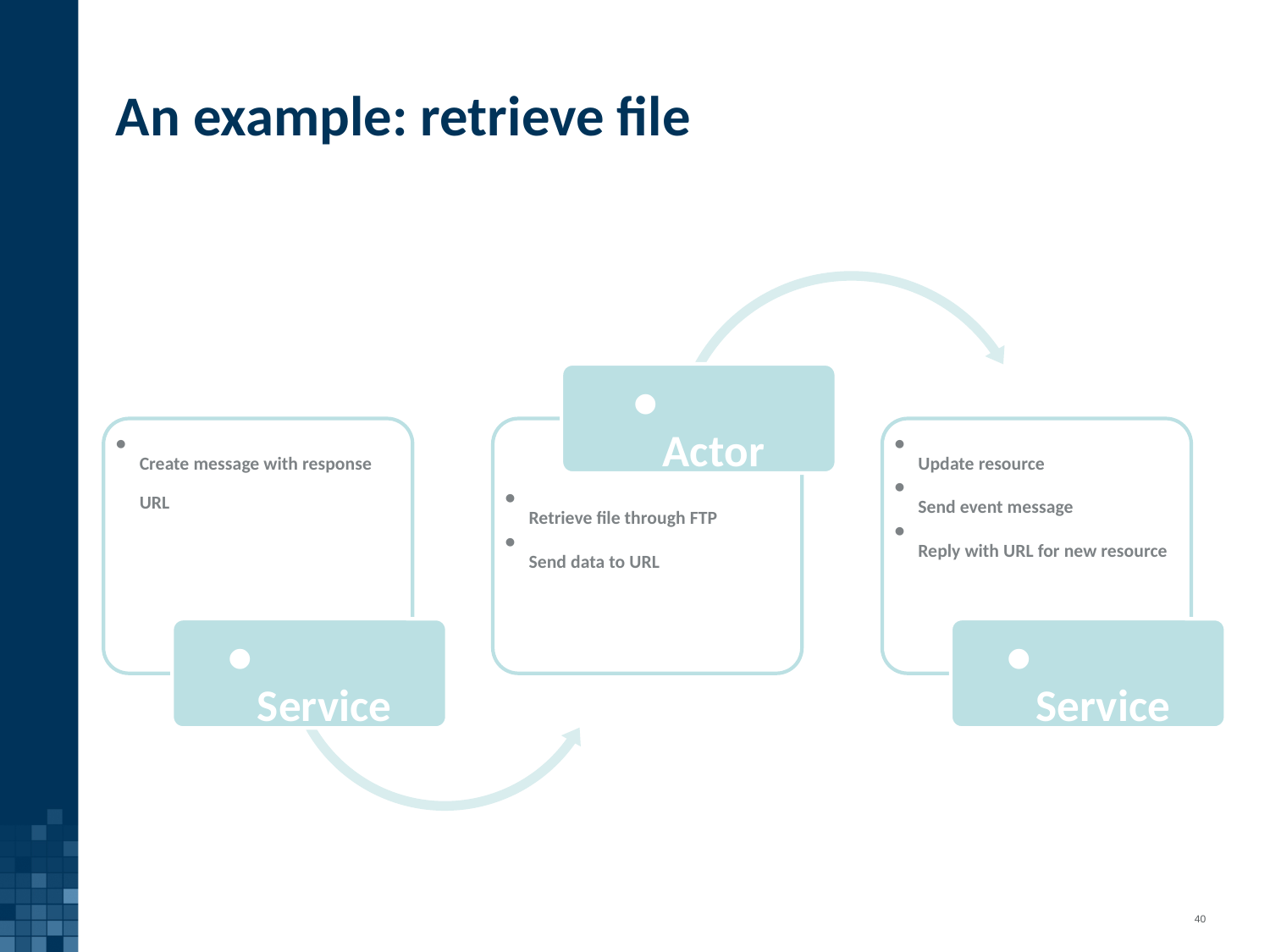

# An example: retrieve file
Create message with response URL
Service
Retrieve file through FTP
Send data to URL
Actor
Update resource
Send event message
Reply with URL for new resource
Service
40